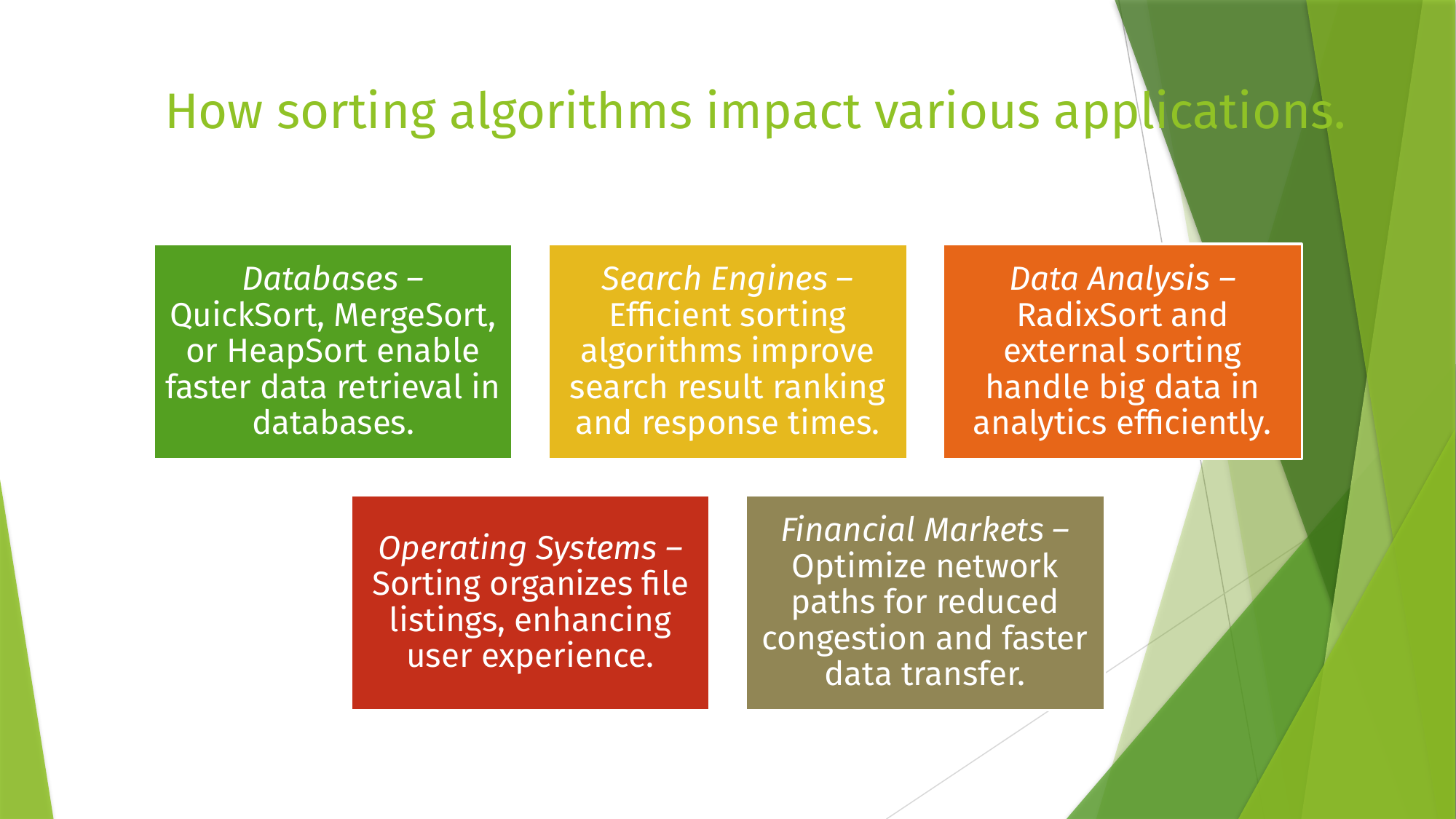

# How sorting algorithms impact various applications.
Databases – QuickSort, MergeSort, or HeapSort enable faster data retrieval in databases.
Search Engines – Efficient sorting algorithms improve search result ranking and response times.
Data Analysis – RadixSort and external sorting handle big data in analytics efficiently.
Operating Systems – Sorting organizes file listings, enhancing user experience.
Financial Markets – Optimize network paths for reduced congestion and faster data transfer.